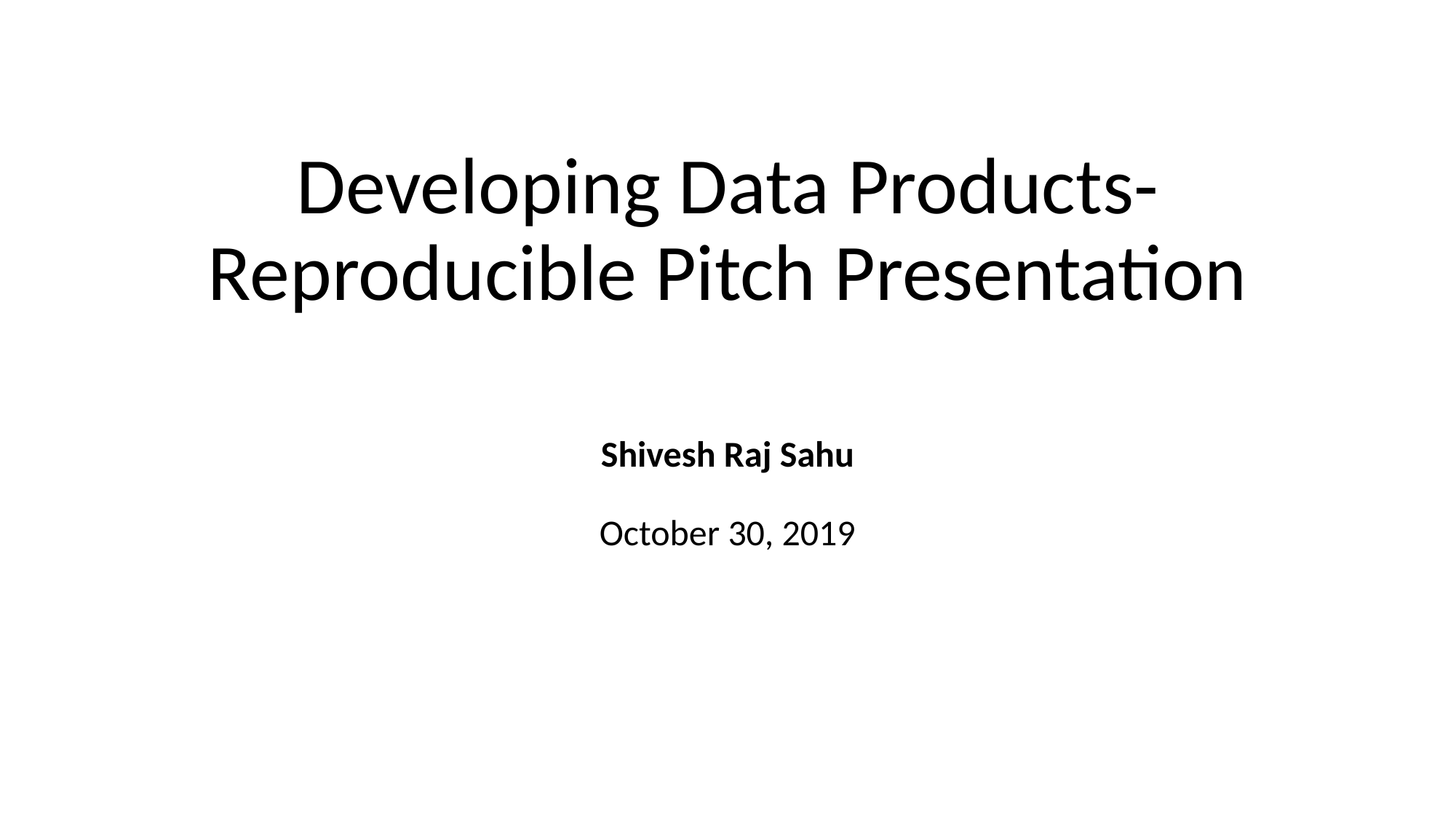

# Developing Data Products-Reproducible Pitch Presentation
Shivesh Raj Sahu
October 30, 2019